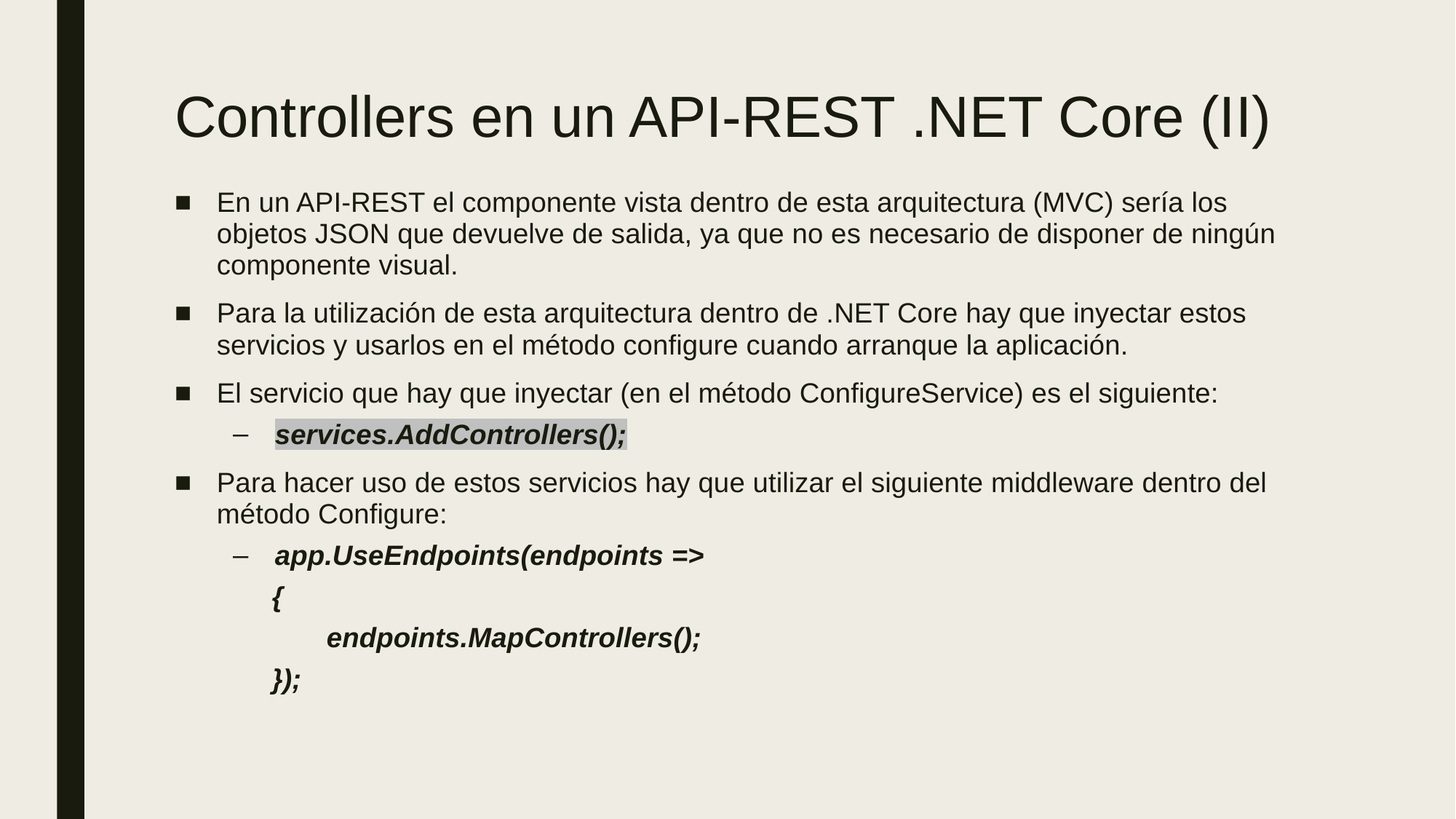

# Controllers en un API-REST .NET Core (II)
En un API-REST el componente vista dentro de esta arquitectura (MVC) sería los objetos JSON que devuelve de salida, ya que no es necesario de disponer de ningún componente visual.
Para la utilización de esta arquitectura dentro de .NET Core hay que inyectar estos servicios y usarlos en el método configure cuando arranque la aplicación.
El servicio que hay que inyectar (en el método ConfigureService) es el siguiente:
services.AddControllers();
Para hacer uso de estos servicios hay que utilizar el siguiente middleware dentro del método Configure:
app.UseEndpoints(endpoints =>
     {
            endpoints.MapControllers();
     });